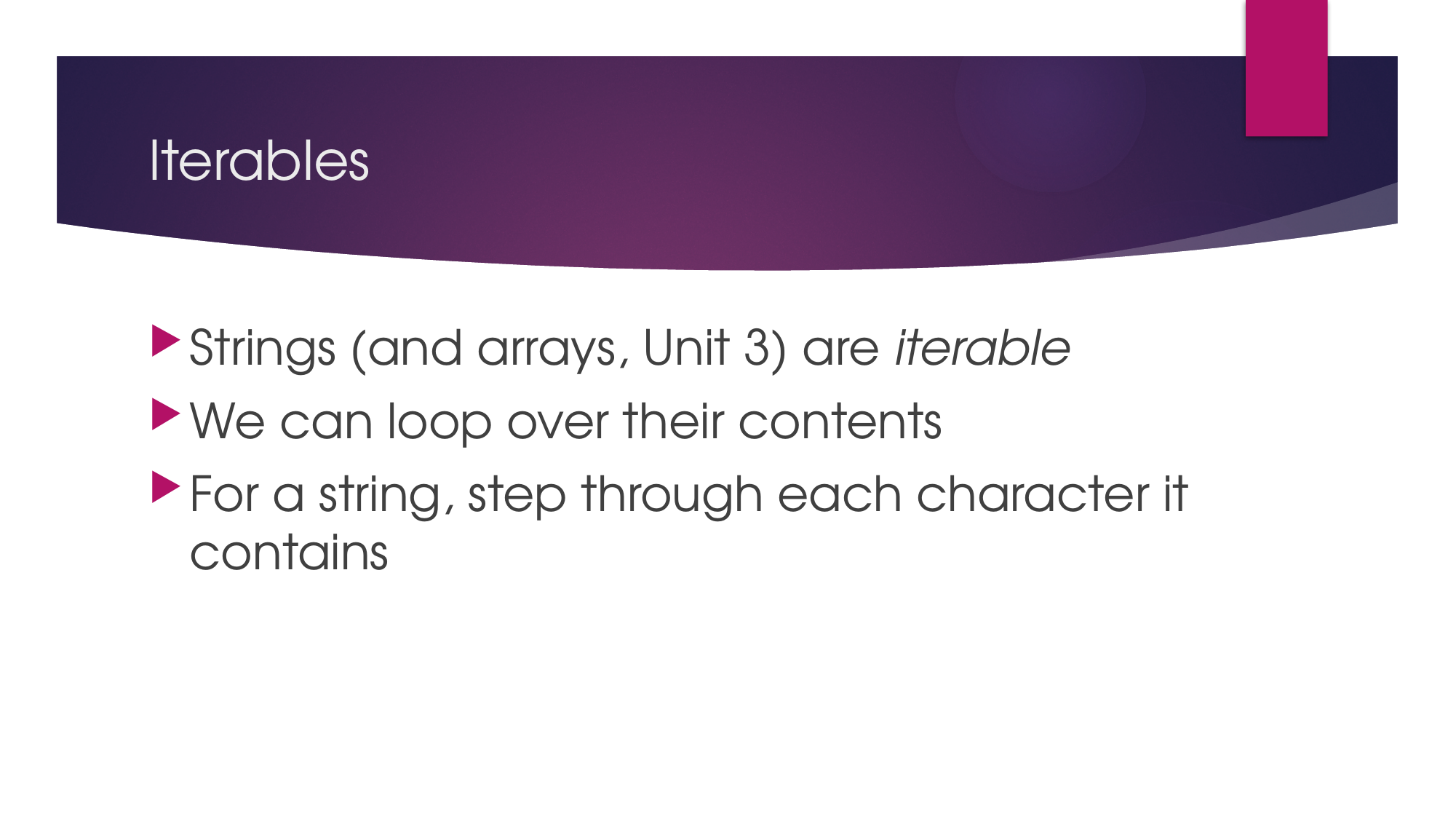

# Iterables
Strings (and arrays, Unit 3) are iterable
We can loop over their contents
For a string, step through each character it contains